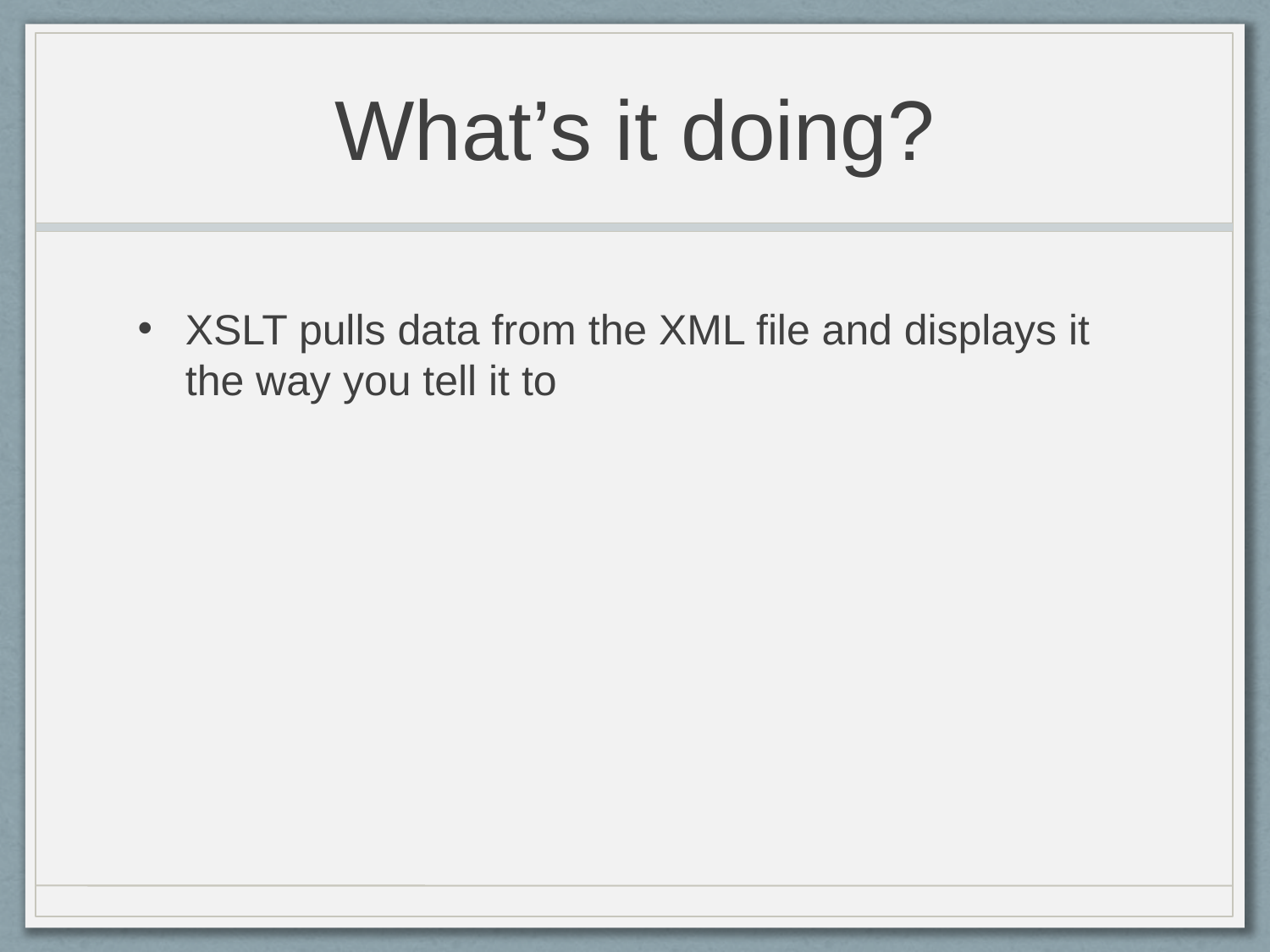

# What’s it doing?
XSLT pulls data from the XML file and displays it the way you tell it to